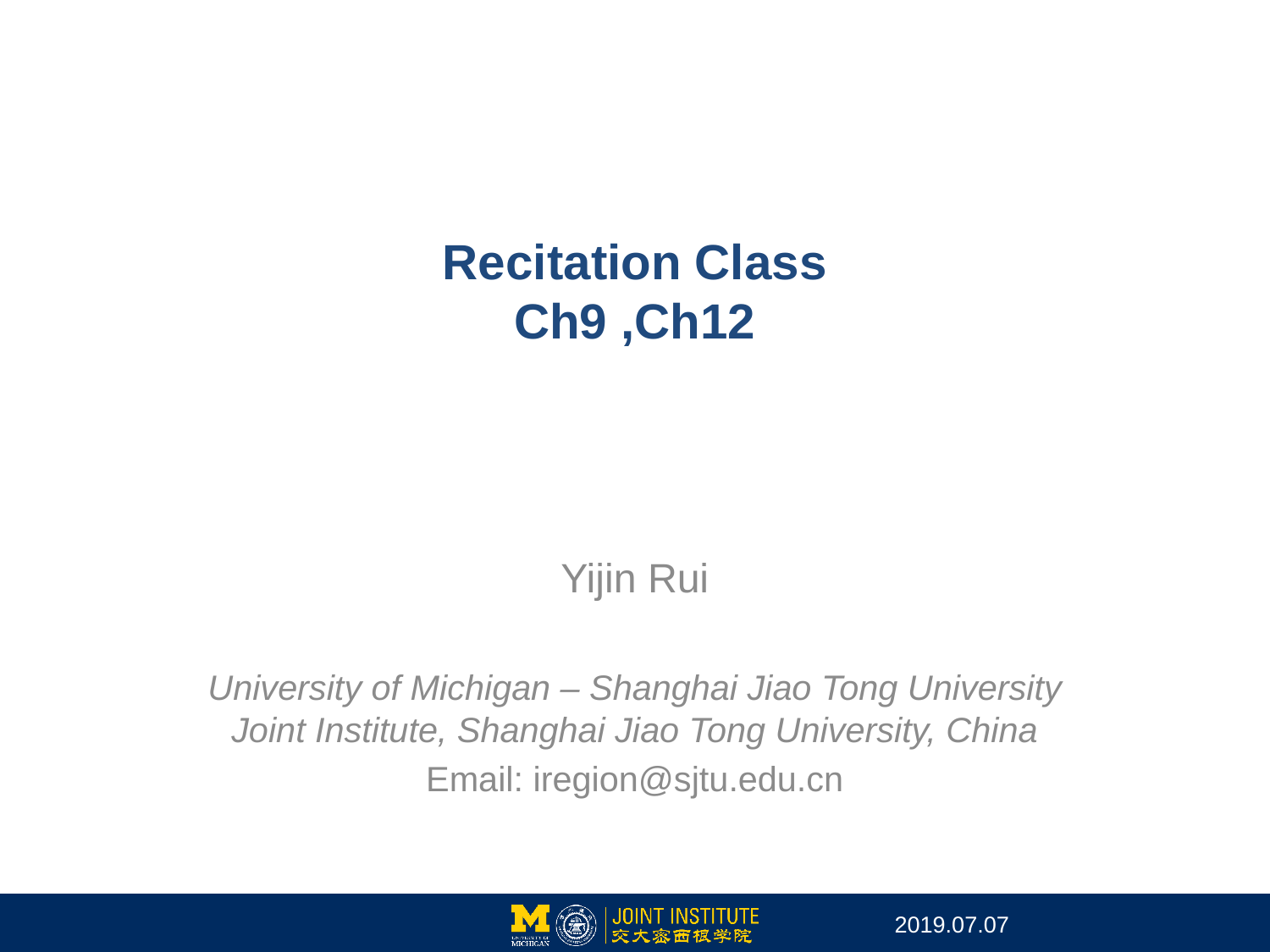

# Recitation Class Ch9 ,Ch12

Yijin Rui

University of Michigan – Shanghai Jiao Tong University Joint Institute, Shanghai Jiao Tong University, China
Email: iregion@sjtu.edu.cn